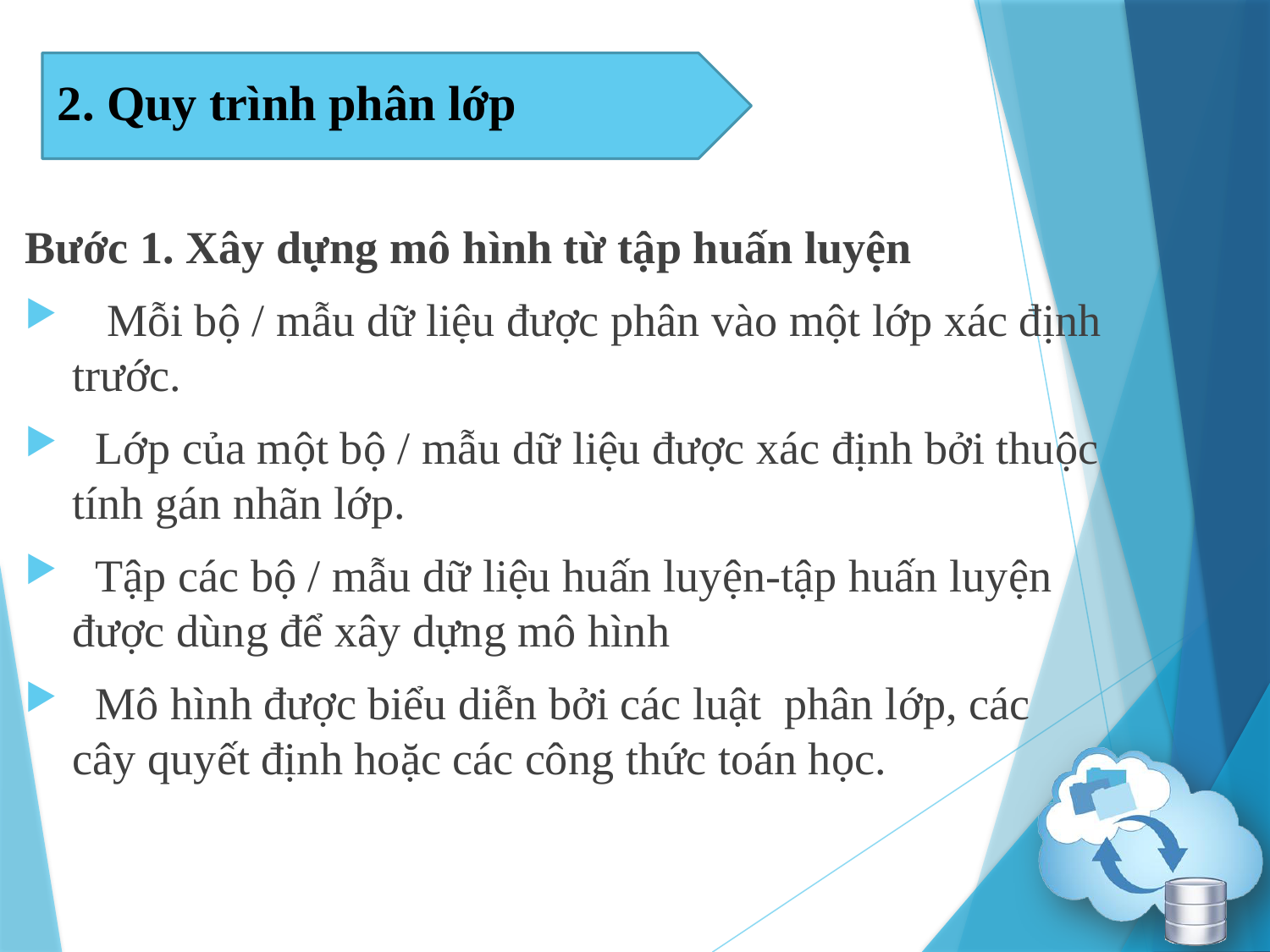

2. Quy trình phân lớp
Bước 1. Xây dựng mô hình từ tập huấn luyện
   Mỗi bộ / mẫu dữ liệu được phân vào một lớp xác định trước.
  Lớp của một bộ / mẫu dữ liệu được xác định bởi thuộc tính gán nhãn lớp.
  Tập các bộ / mẫu dữ liệu huấn luyện-tập huấn luyện 	được dùng để xây dựng mô hình
  Mô hình được biểu diễn bởi các luật  phân lớp, các 	cây quyết định hoặc các công thức toán học.